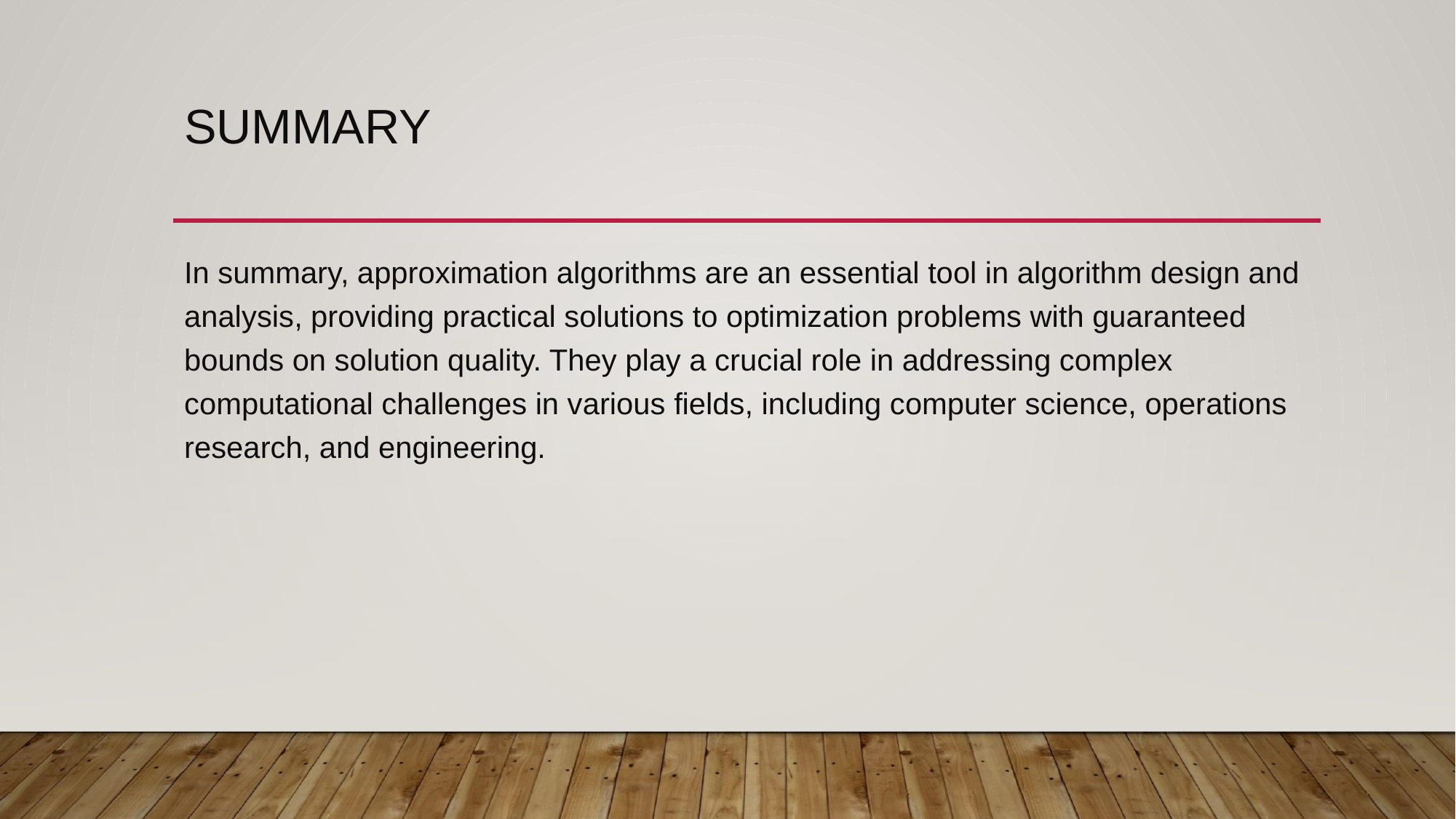

# summary
In summary, approximation algorithms are an essential tool in algorithm design and analysis, providing practical solutions to optimization problems with guaranteed bounds on solution quality. They play a crucial role in addressing complex computational challenges in various fields, including computer science, operations research, and engineering.